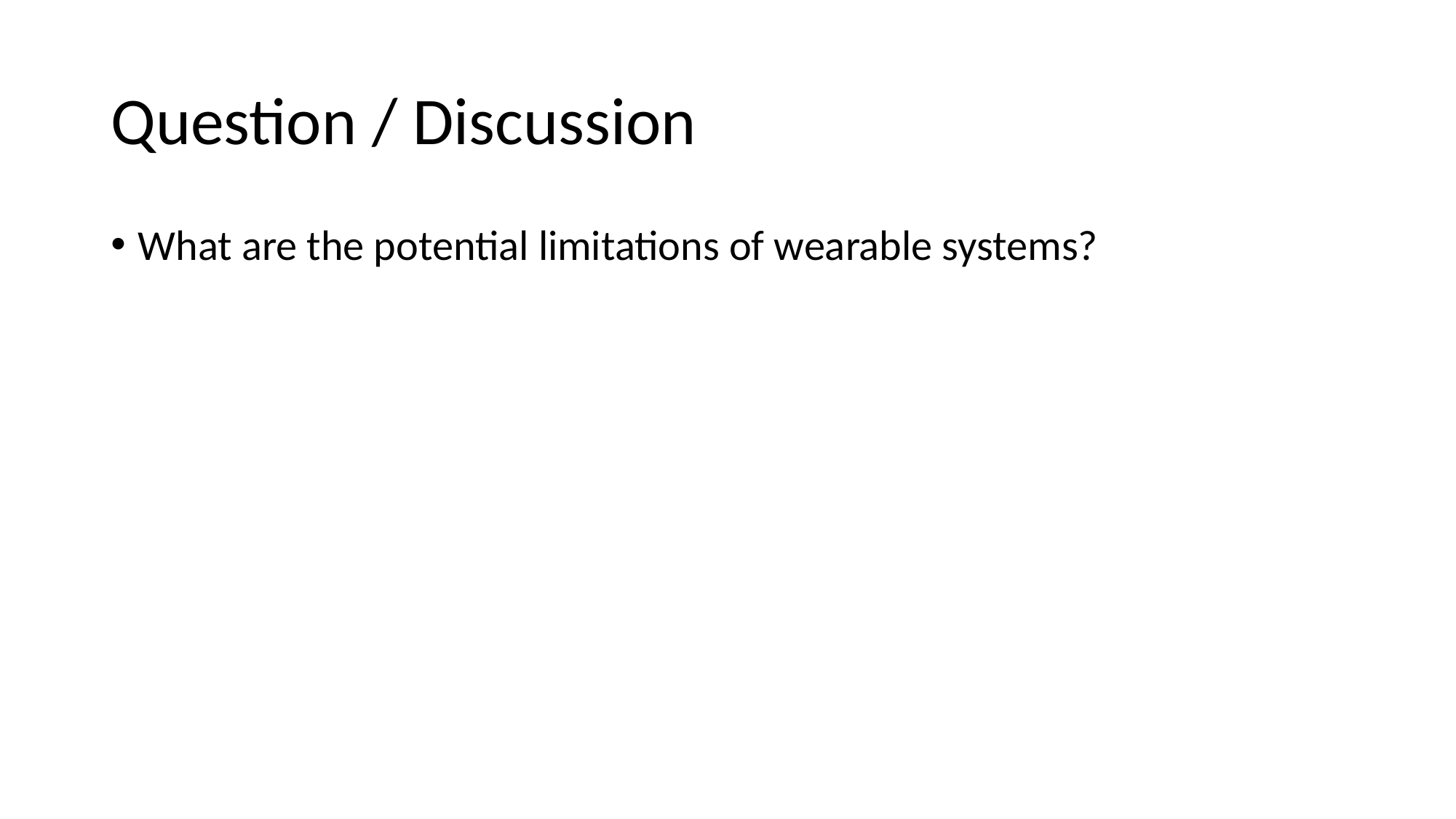

# Question / Discussion
What are the potential limitations of wearable systems?